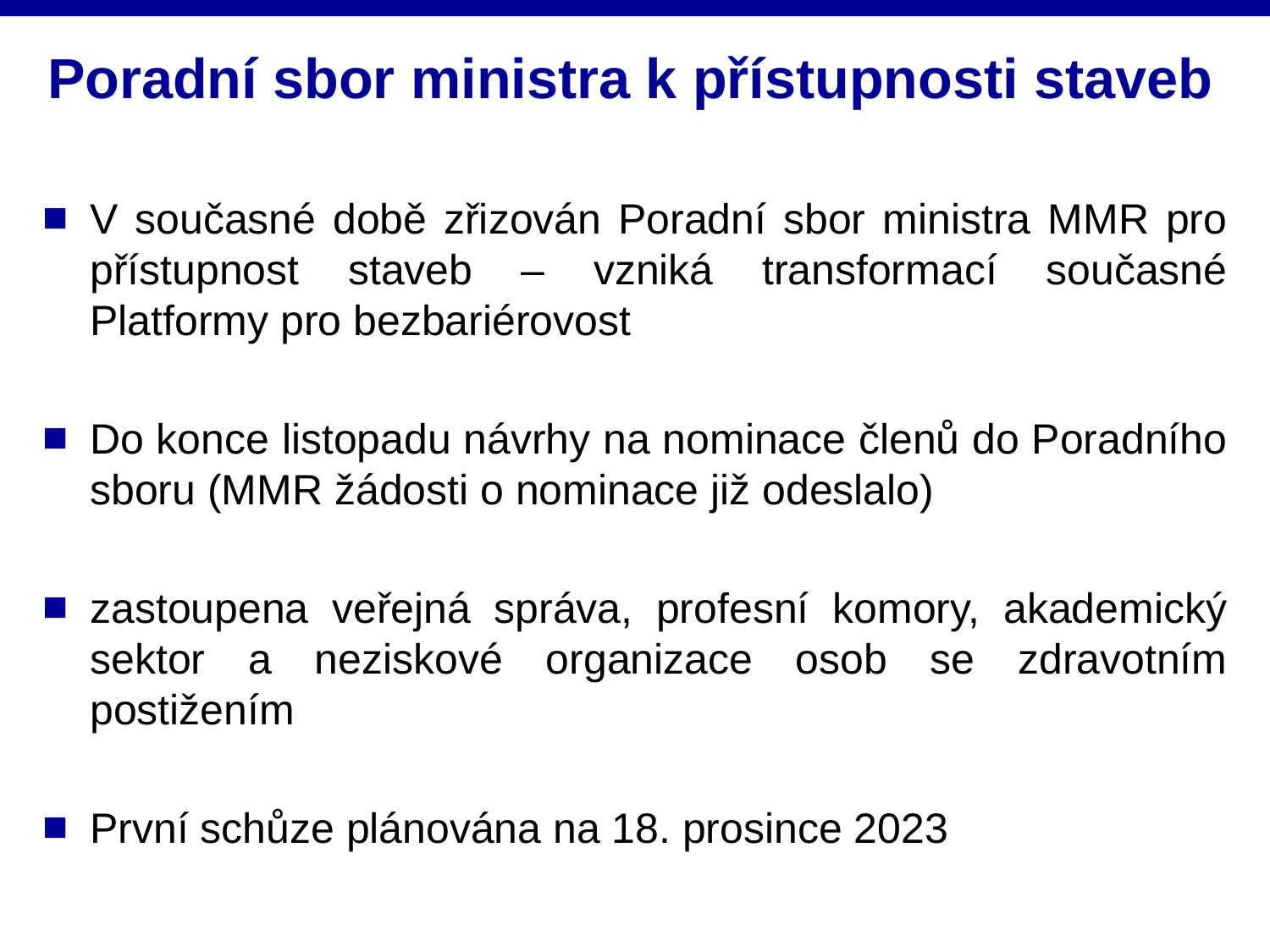

# Poradní sbor ministra k přístupnosti staveb

V současné době zřizován Poradní sbor ministra MMR pro přístupnost staveb – vzniká transformací současné Platformy pro bezbariérovost

Do konce listopadu návrhy na nominace členů do Poradního sboru (MMR žádosti o nominace již odeslalo)

zastoupena veřejná správa, profesní komory, akademický sektor a neziskové organizace osob se zdravotním postižením

První schůze plánována na 18. prosince 2023